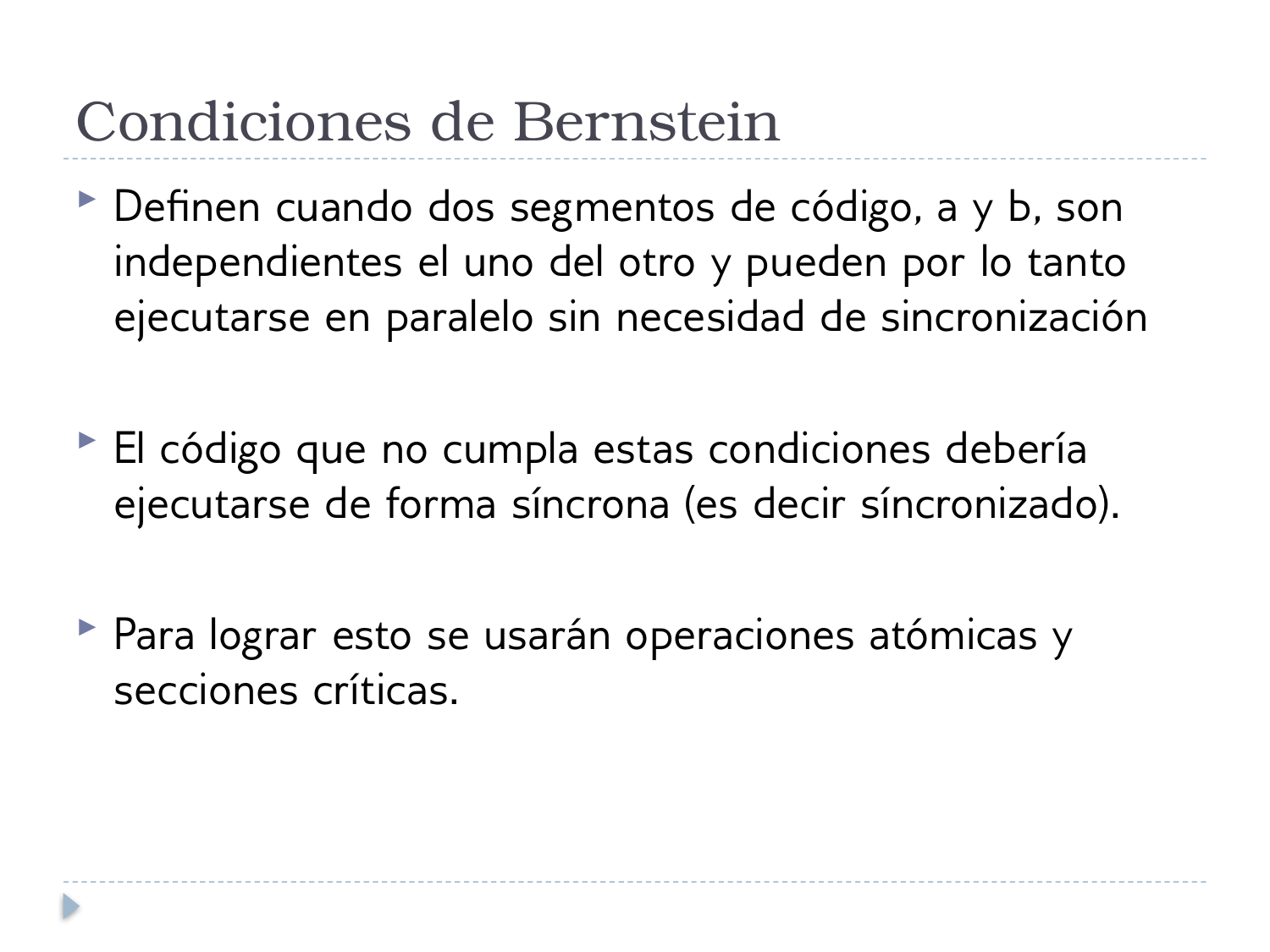

# Condiciones de Bernstein
Definen cuando dos segmentos de código, a y b, son independientes el uno del otro y pueden por lo tanto ejecutarse en paralelo sin necesidad de sincronización

El código que no cumpla estas condiciones debería ejecutarse de forma síncrona (es decir síncronizado).

Para lograr esto se usarán operaciones atómicas y secciones críticas.